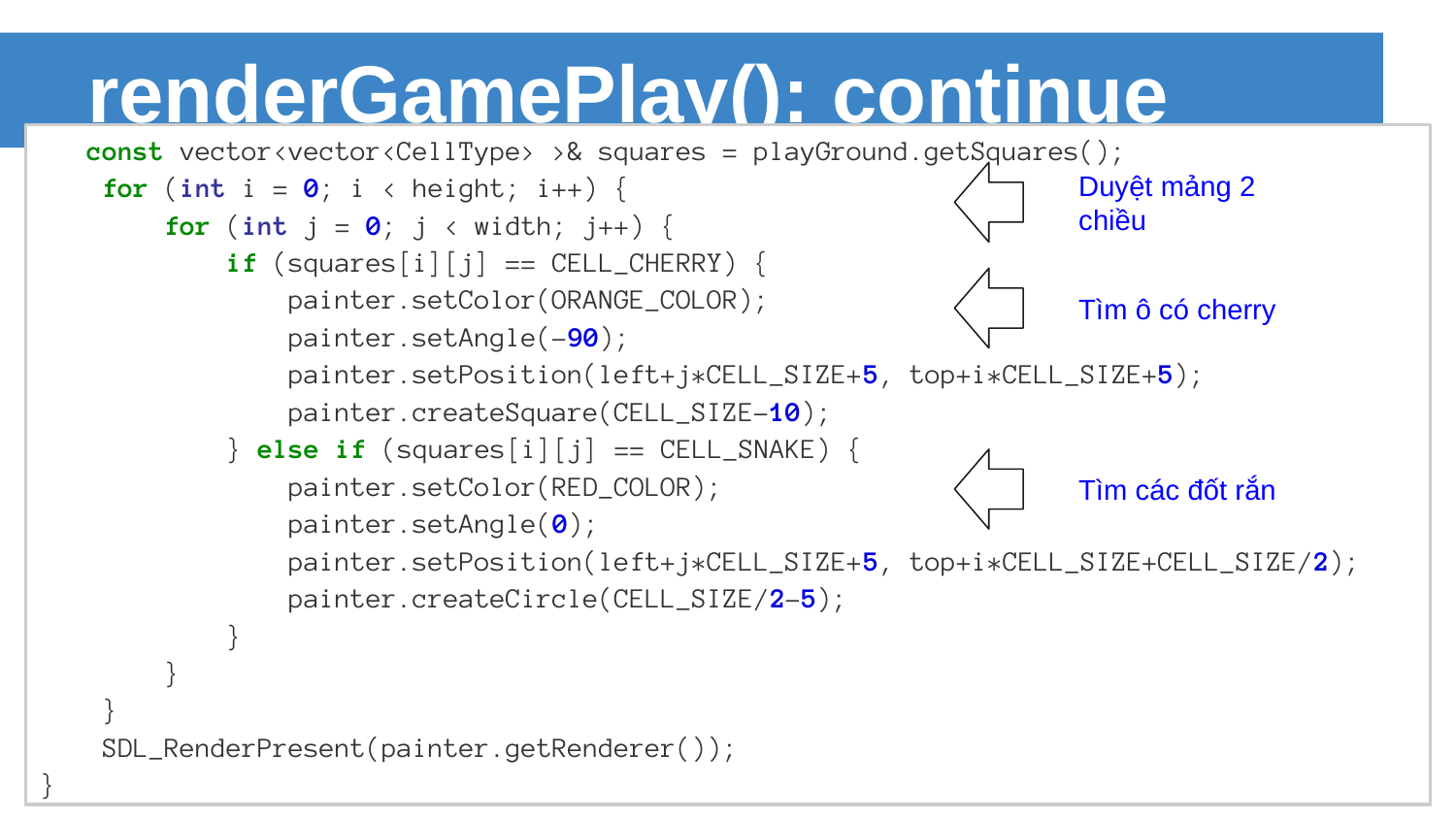

# renderGamePlay(): continue
   const vector<vector<CellType> >& squares = playGround.getSquares();
    for (int i = 0; i < height; i++) {
        for (int j = 0; j < width; j++) {
            if (squares[i][j] == CELL_CHERRY) {
                painter.setColor(ORANGE_COLOR);
                painter.setAngle(-90);
                painter.setPosition(left+j*CELL_SIZE+5, top+i*CELL_SIZE+5);
                painter.createSquare(CELL_SIZE-10);
            } else if (squares[i][j] == CELL_SNAKE) {
                painter.setColor(RED_COLOR);
                painter.setAngle(0);
                painter.setPosition(left+j*CELL_SIZE+5, top+i*CELL_SIZE+CELL_SIZE/2);
                painter.createCircle(CELL_SIZE/2-5);
            }
        }
    }
    SDL_RenderPresent(painter.getRenderer());
}
Duyệt mảng 2 chiều

Tìm ô có cherry

Tìm các đốt rắn